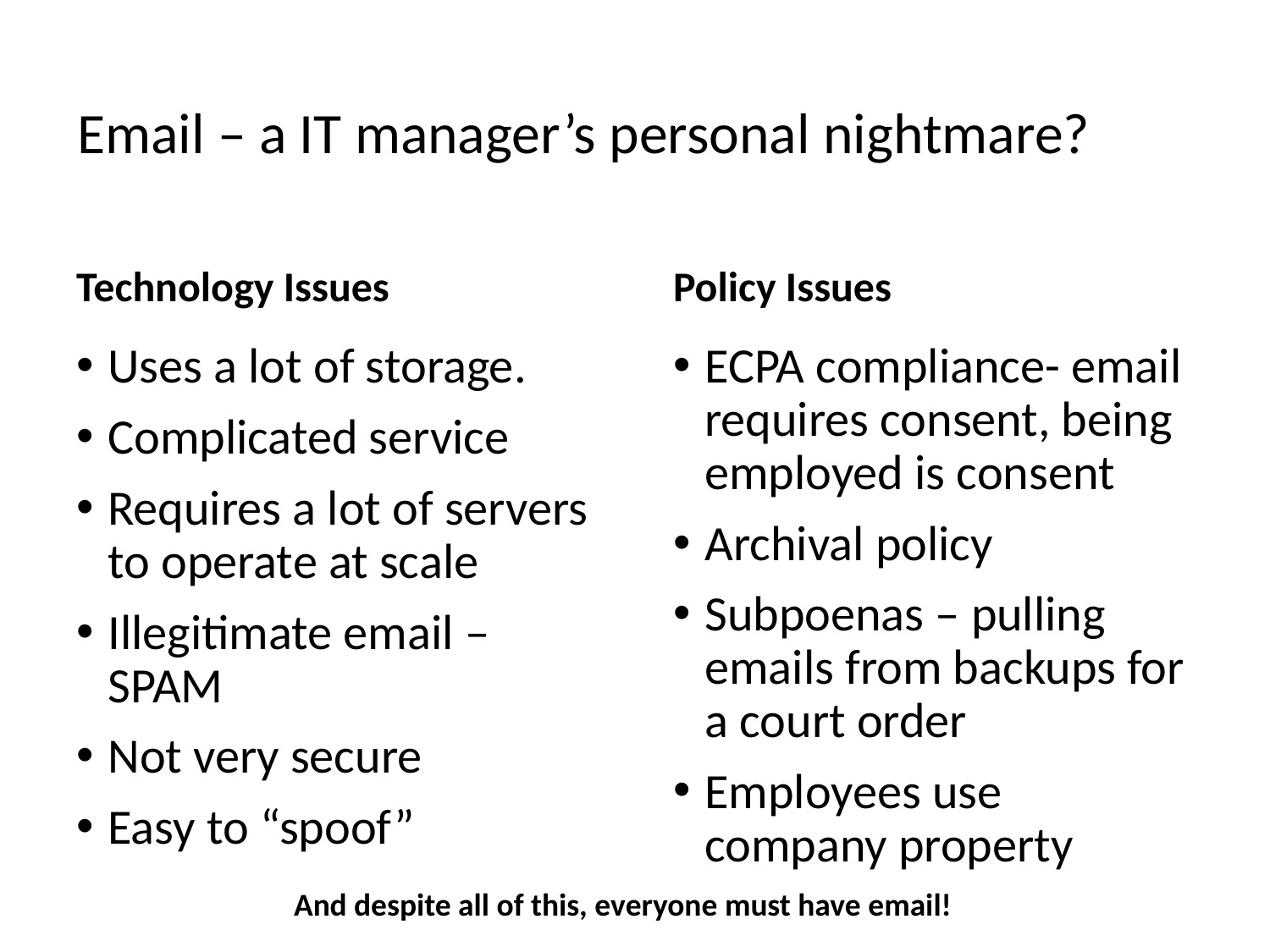

# Email – a IT manager’s personal nightmare?
Technology Issues
Policy Issues
Uses a lot of storage.
Complicated service
Requires a lot of servers to operate at scale
Illegitimate email – SPAM
Not very secure
Easy to “spoof”

ECPA compliance- email requires consent, being employed is consent
Archival policy
Subpoenas – pulling emails from backups for a court order
Employees use company property

And despite all of this, everyone must have email!